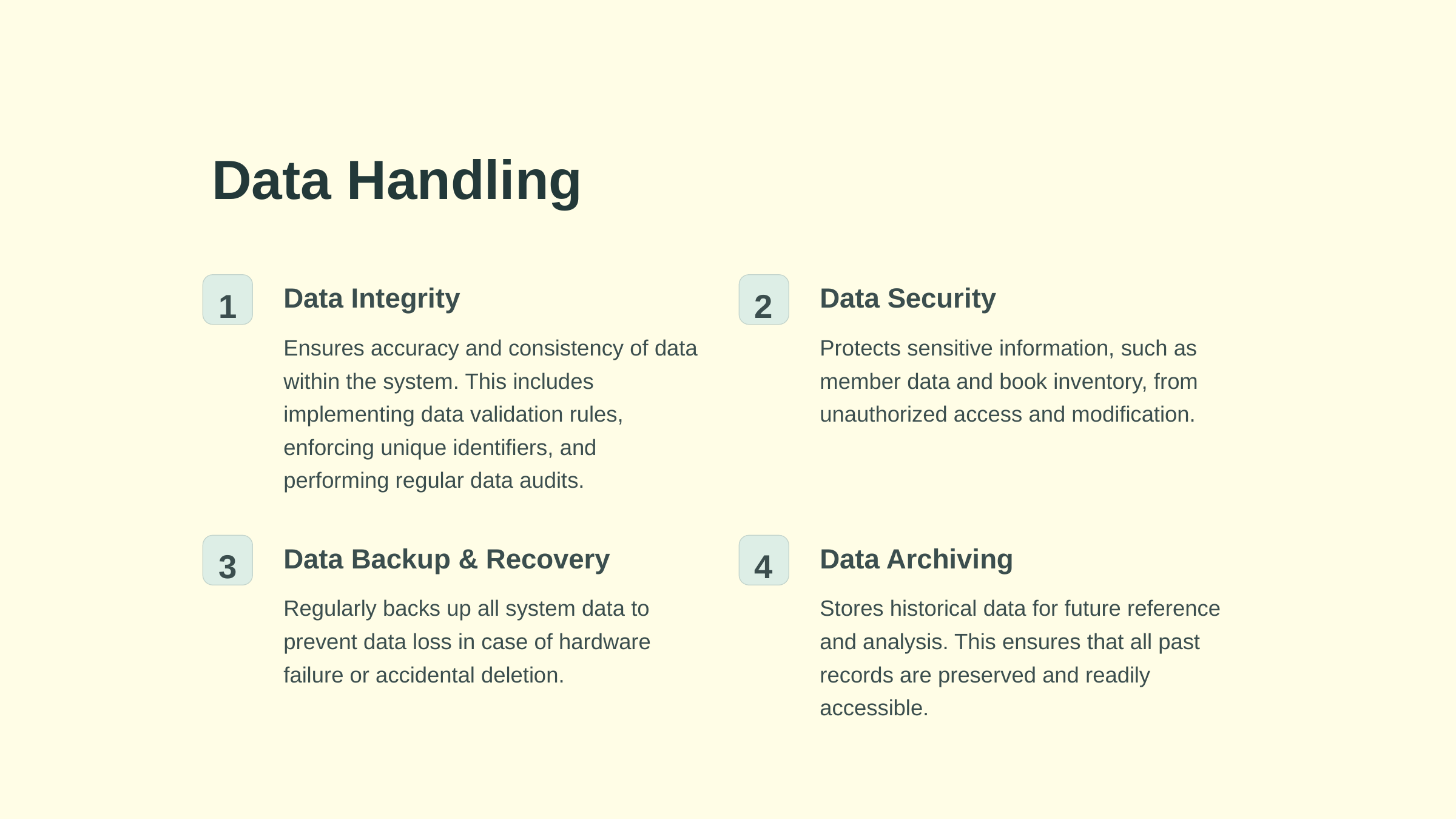

Data Handling

Data Integrity

Data Security
1
2
Ensures accuracy and consistency of data within the system. This includes implementing data validation rules, enforcing unique identifiers, and performing regular data audits.
Protects sensitive information, such as member data and book inventory, from unauthorized access and modification.

Data Backup & Recovery

Data Archiving
3
4
Regularly backs up all system data to prevent data loss in case of hardware failure or accidental deletion.
Stores historical data for future reference and analysis. This ensures that all past records are preserved and readily accessible.